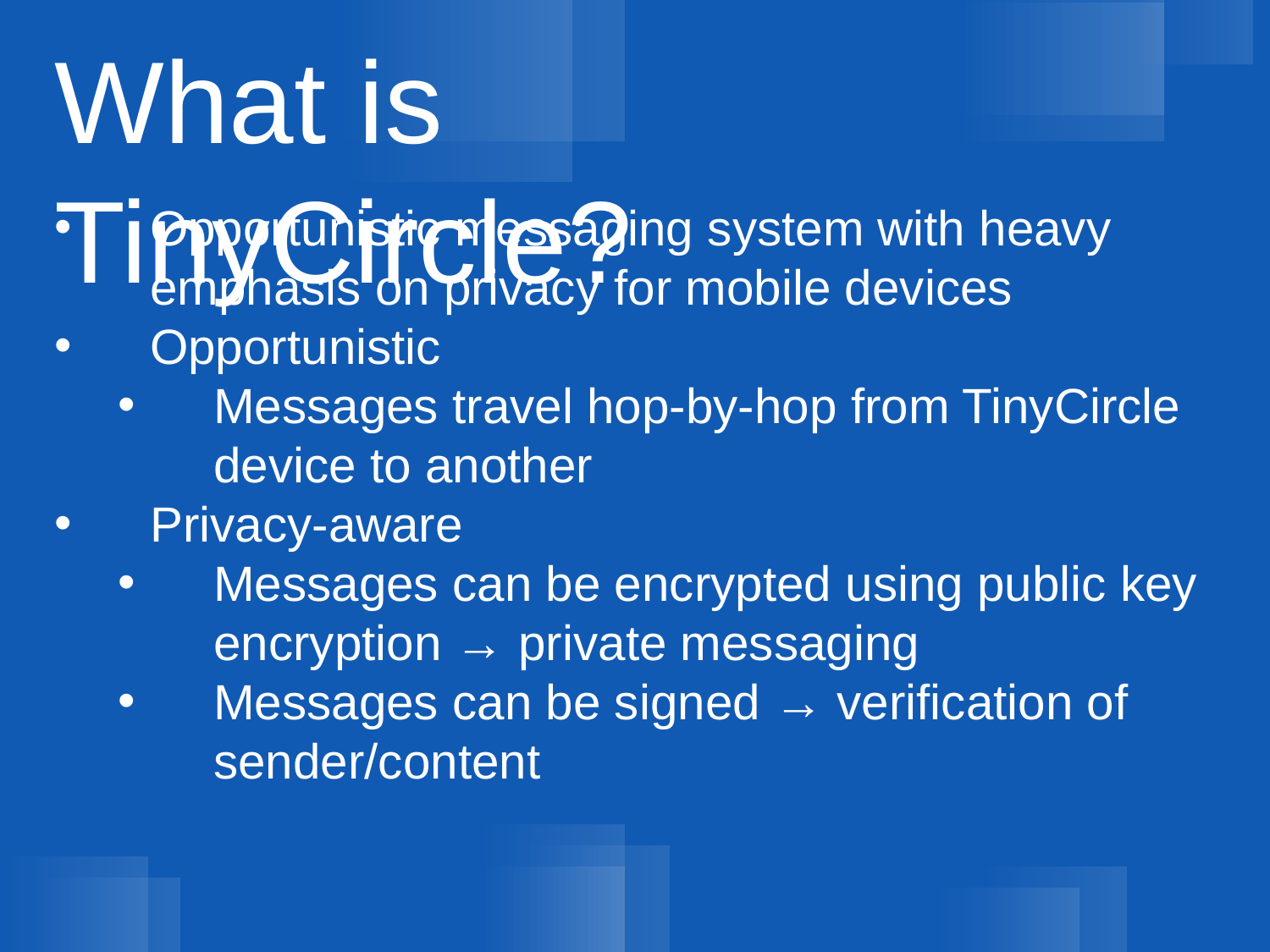

What is TinyCircle?
Opportunistic messaging system with heavy emphasis on privacy for mobile devices
Opportunistic
Messages travel hop-by-hop from TinyCircle device to another
Privacy-aware
Messages can be encrypted using public key encryption → private messaging
Messages can be signed → verification of sender/content